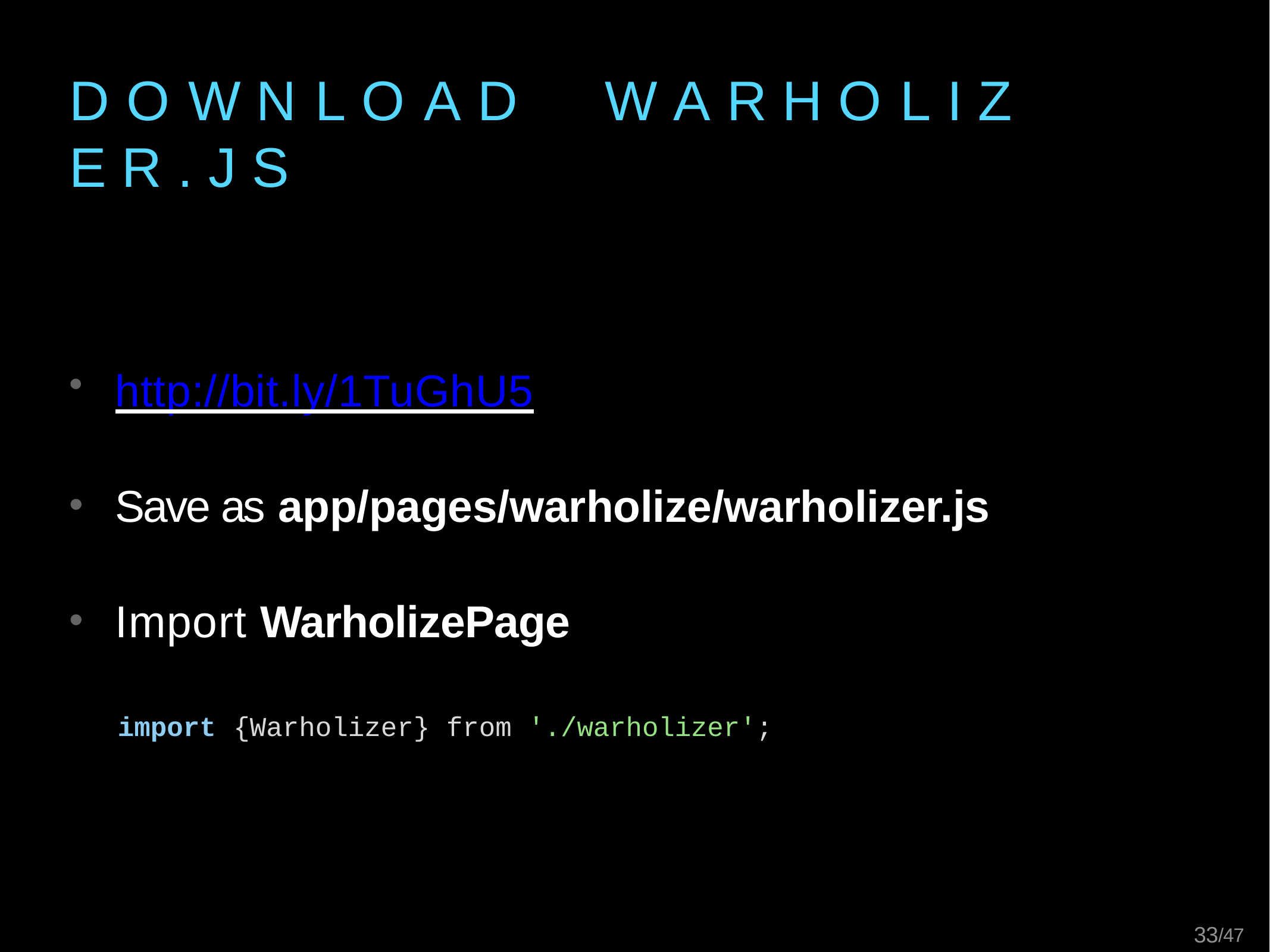

# D O W N L O A D	W A R H O L I Z E R . J S
http://bit.ly/1TuGhU5

Save as app/pages/warholize/warholizer.js

Import WarholizePage
import	{Warholizer}	from	'./warholizer';
33/47